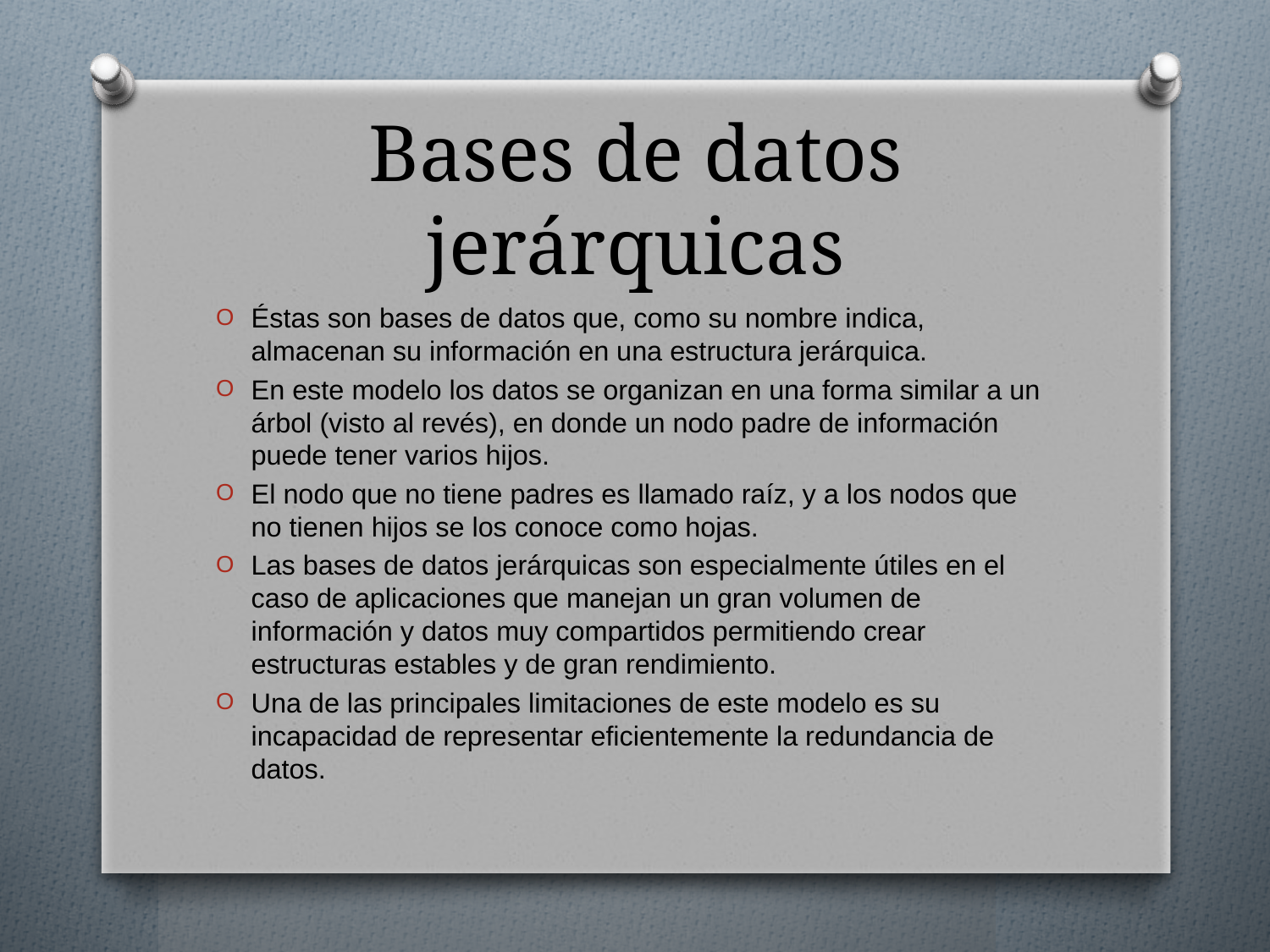

# Bases de datos jerárquicas
Éstas son bases de datos que, como su nombre indica, almacenan su información en una estructura jerárquica.
En este modelo los datos se organizan en una forma similar a un árbol (visto al revés), en donde un nodo padre de información puede tener varios hijos.
El nodo que no tiene padres es llamado raíz, y a los nodos que no tienen hijos se los conoce como hojas.
Las bases de datos jerárquicas son especialmente útiles en el caso de aplicaciones que manejan un gran volumen de información y datos muy compartidos permitiendo crear estructuras estables y de gran rendimiento.
Una de las principales limitaciones de este modelo es su incapacidad de representar eficientemente la redundancia de datos.